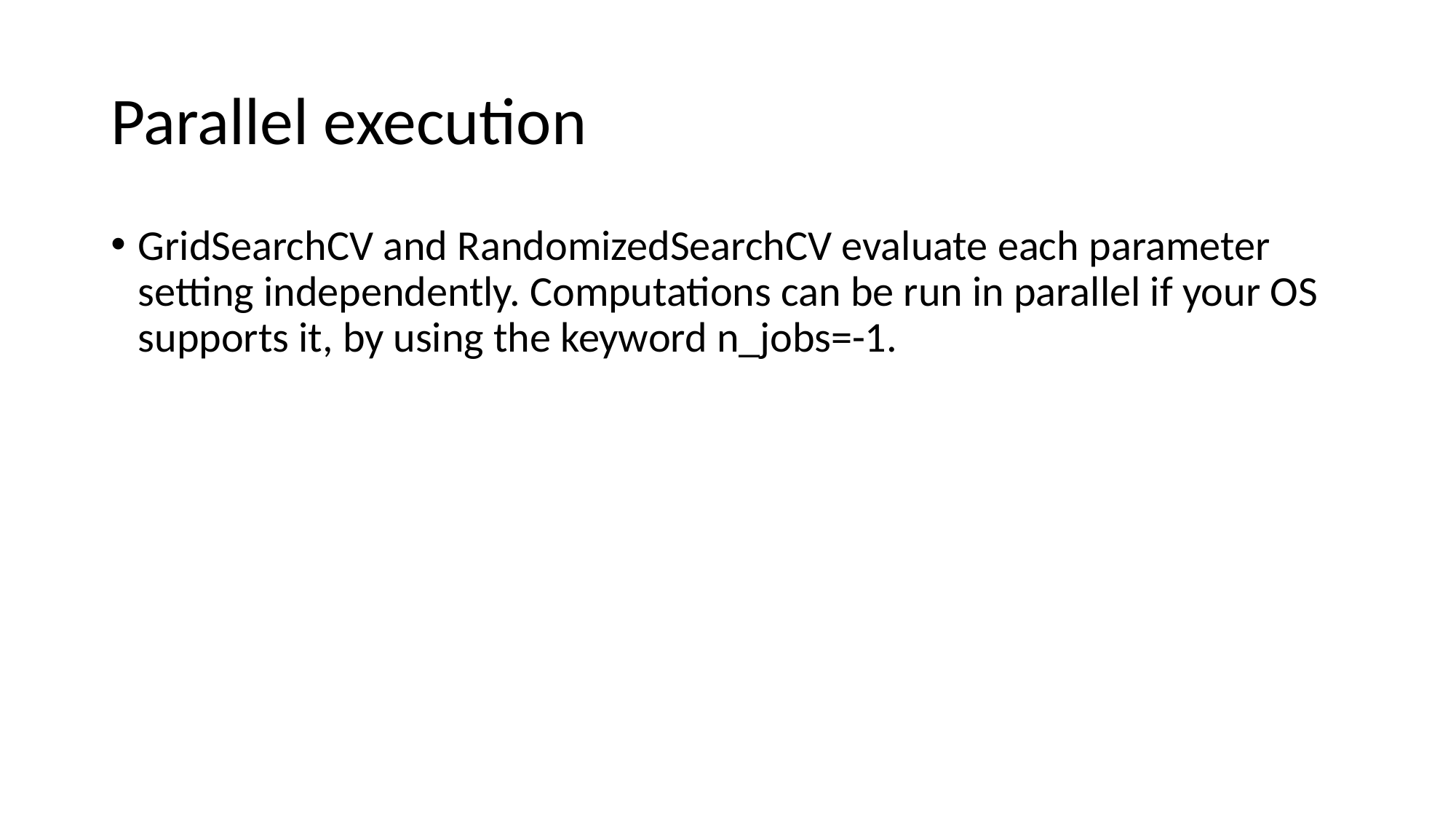

# Parallel execution
GridSearchCV and RandomizedSearchCV evaluate each parameter setting independently. Computations can be run in parallel if your OS supports it, by using the keyword n_jobs=-1.